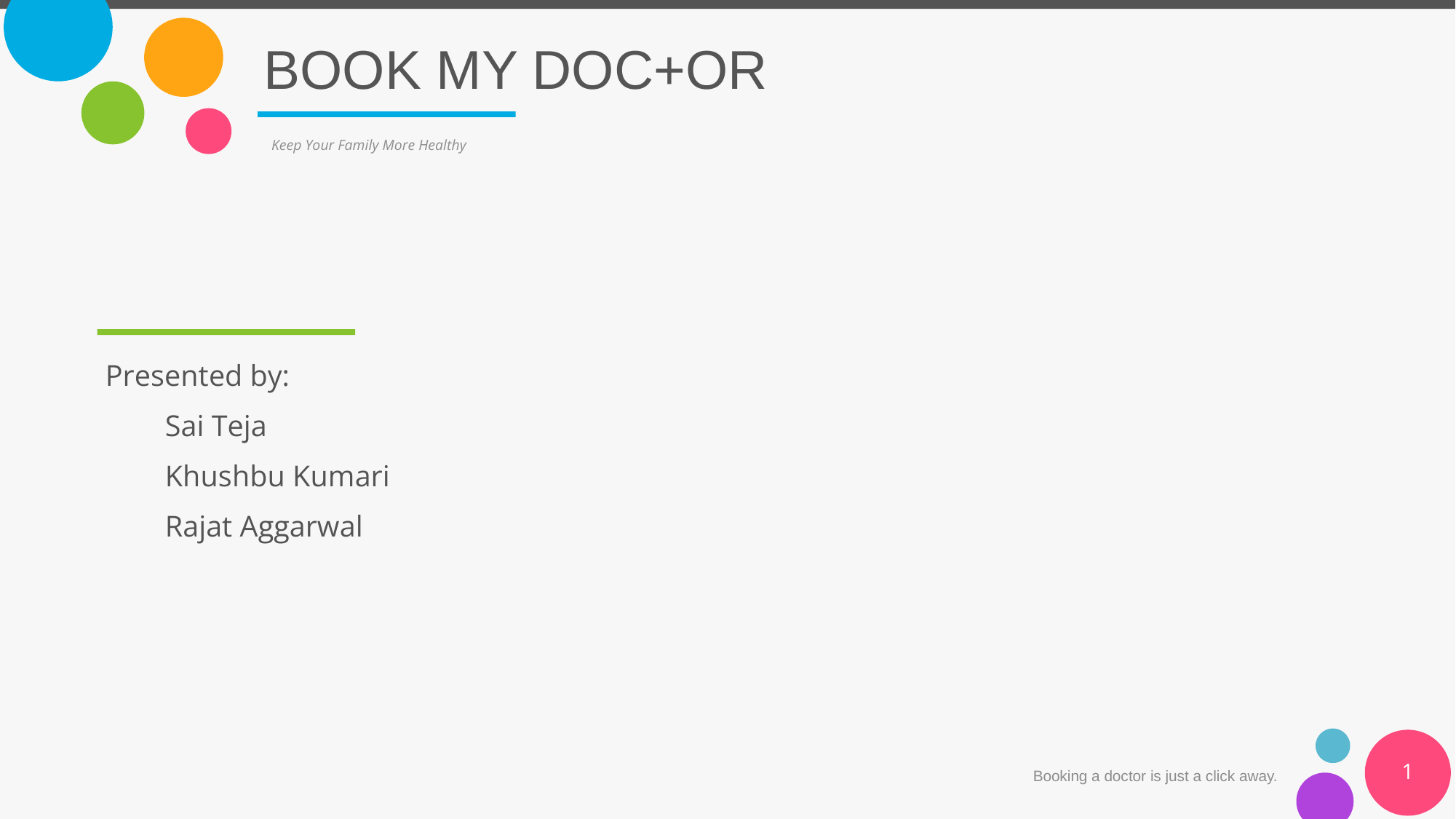

# BOOK MY DOC+OR
Keep Your Family More Healthy
Presented by:
        Sai Teja
        Khushbu Kumari
        Rajat Aggarwal

1
Booking a doctor is just a click away.